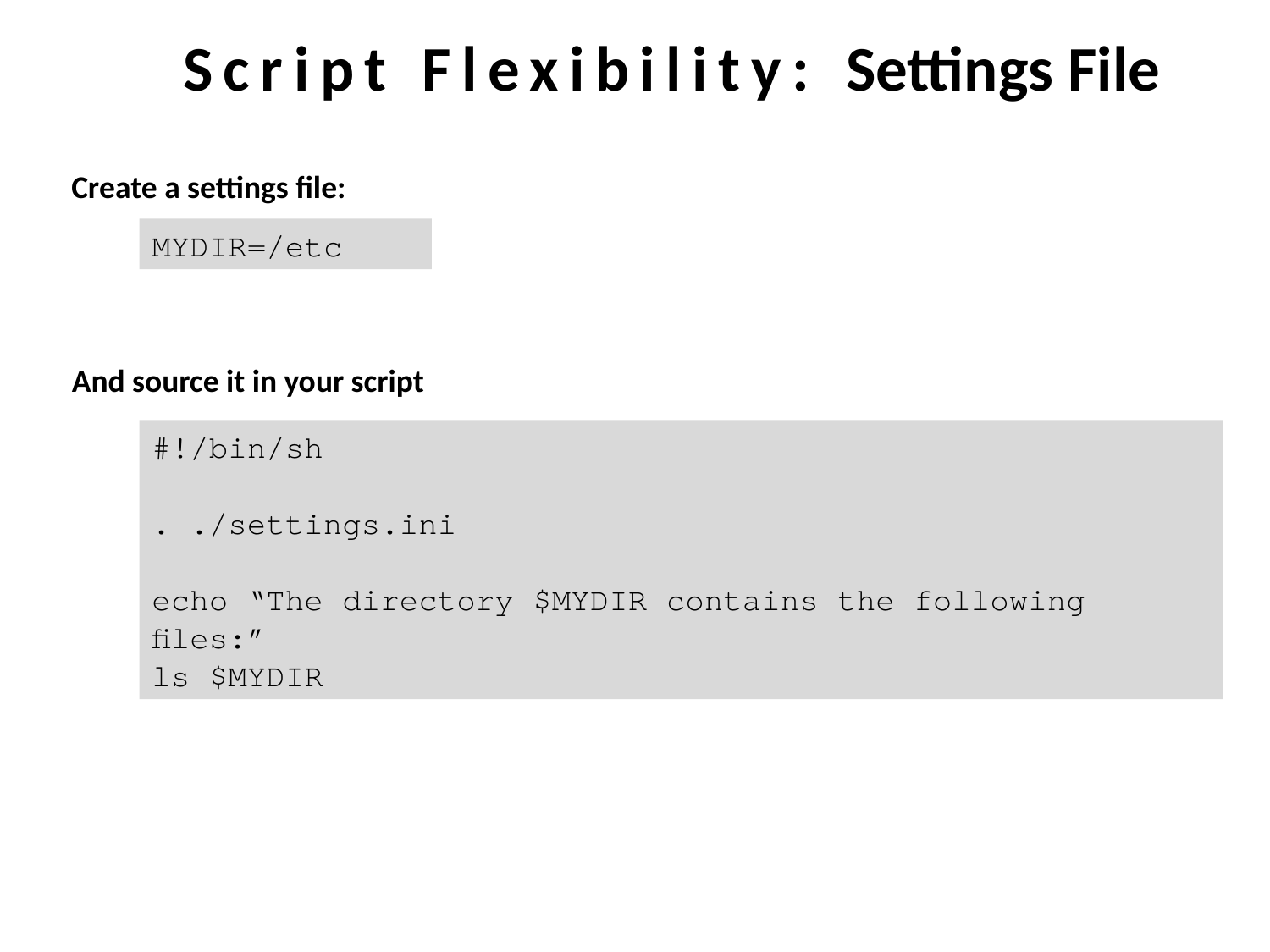

Script Flexibility: Settings File
Create a settings file:
MYDIR=/etc
And source it in your script
#!/bin/sh

. ./settings.ini

echo “The directory $MYDIR contains the following files:”
ls $MYDIR